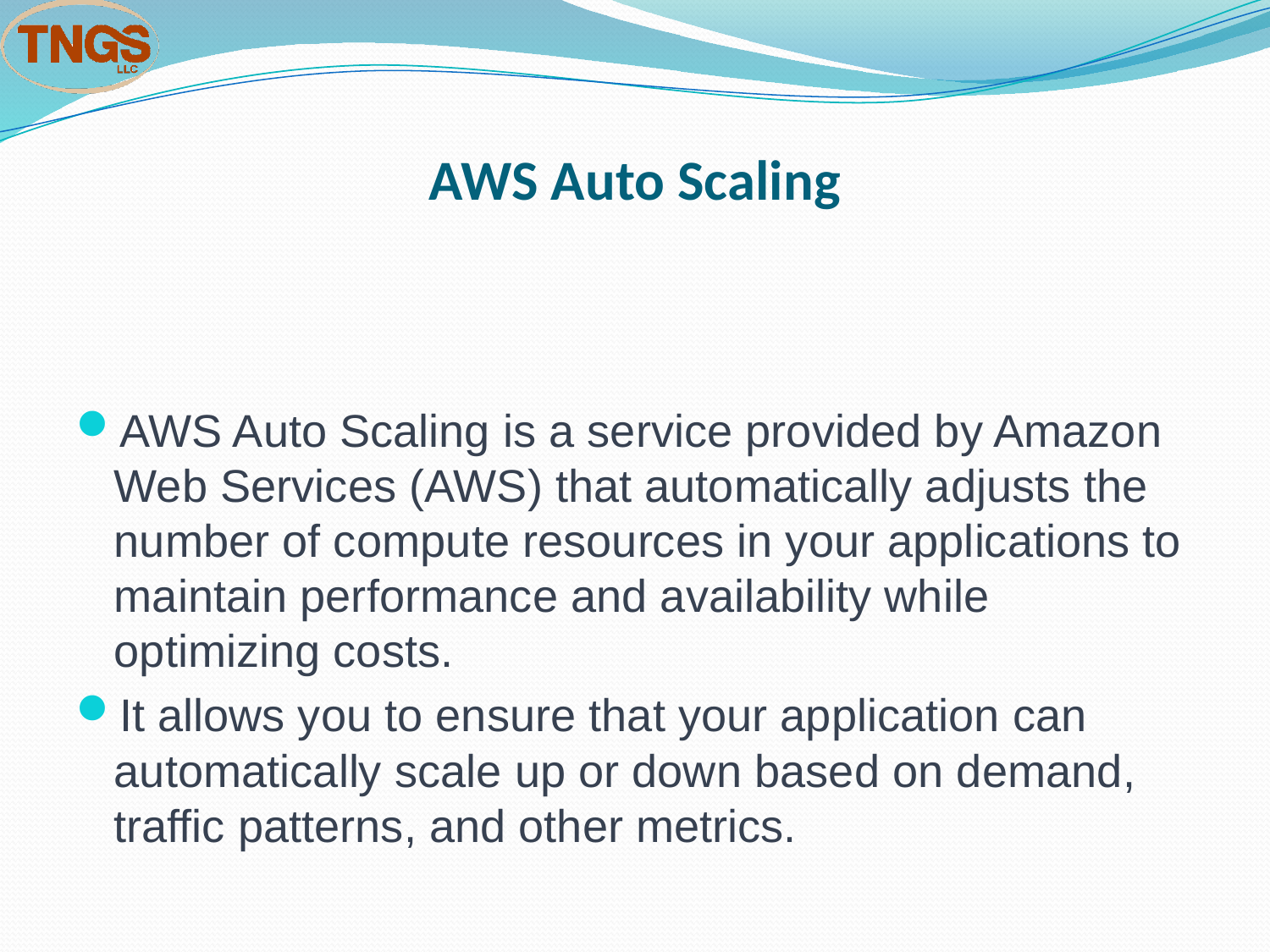

# AWS Auto Scaling
AWS Auto Scaling is a service provided by Amazon Web Services (AWS) that automatically adjusts the number of compute resources in your applications to maintain performance and availability while optimizing costs.
It allows you to ensure that your application can automatically scale up or down based on demand, traffic patterns, and other metrics.